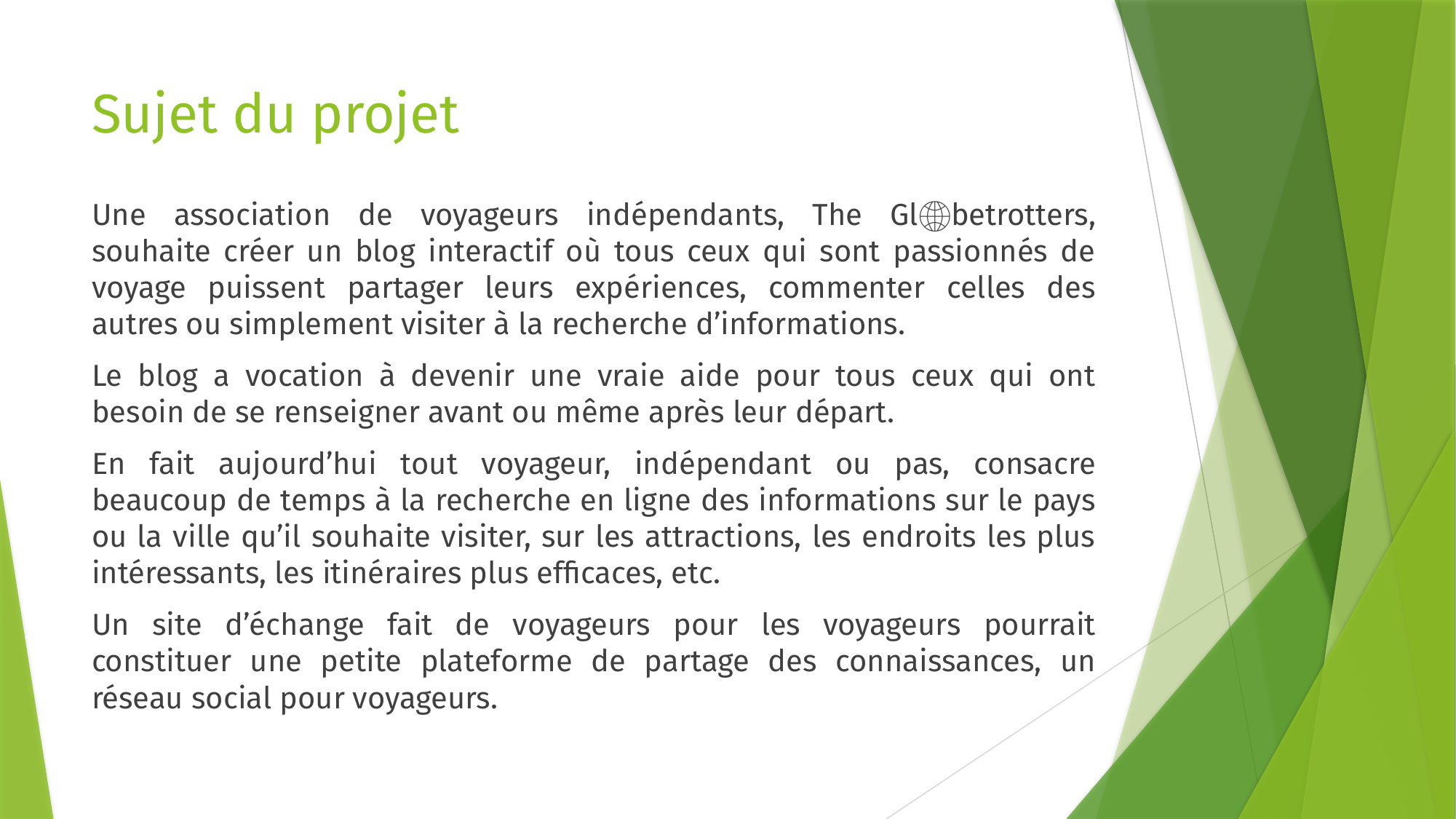

# Sujet du projet
Une association de voyageurs indépendants, The Gl🌐betrotters, souhaite créer un blog interactif où tous ceux qui sont passionnés de voyage puissent partager leurs expériences, commenter celles des autres ou simplement visiter à la recherche d’informations.
Le blog a vocation à devenir une vraie aide pour tous ceux qui ont besoin de se renseigner avant ou même après leur départ.
En fait aujourd’hui tout voyageur, indépendant ou pas, consacre beaucoup de temps à la recherche en ligne des informations sur le pays ou la ville qu’il souhaite visiter, sur les attractions, les endroits les plus intéressants, les itinéraires plus efficaces, etc.
Un site d’échange fait de voyageurs pour les voyageurs pourrait constituer une petite plateforme de partage des connaissances, un réseau social pour voyageurs.